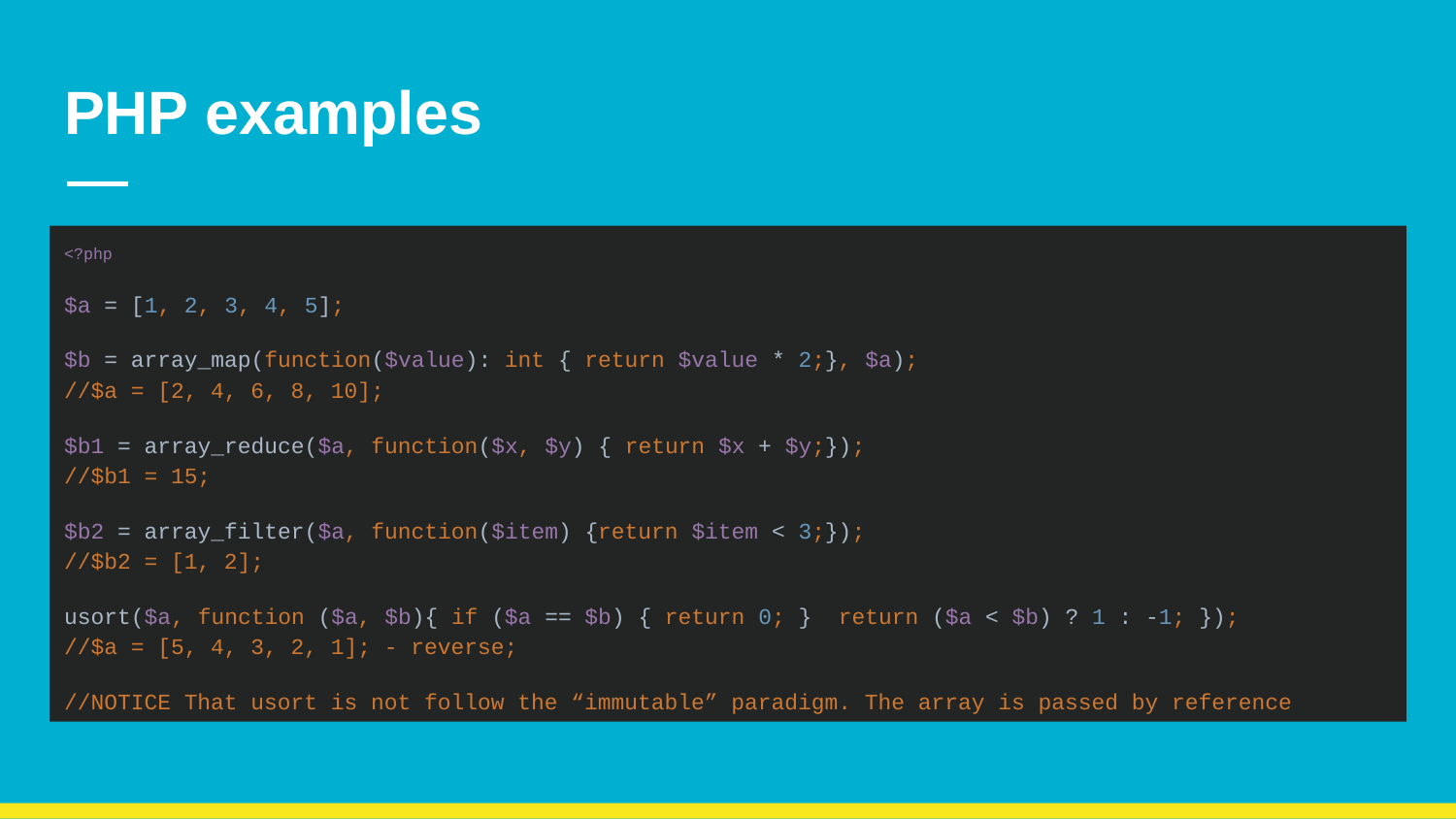

# PHP examples
<?php
$a = [1, 2, 3, 4, 5];
$b = array_map(function($value): int { return $value * 2;}, $a);
//$a = [2, 4, 6, 8, 10];
$b1 = array_reduce($a, function($x, $y) { return $x + $y;});
//$b1 = 15;
$b2 = array_filter($a, function($item) {return $item < 3;});
//$b2 = [1, 2];
usort($a, function ($a, $b){ if ($a == $b) { return 0; }  return ($a < $b) ? 1 : -1; });
//$a = [5, 4, 3, 2, 1]; - reverse;
//NOTICE That usort is not follow the “immutable” paradigm. The array is passed by reference